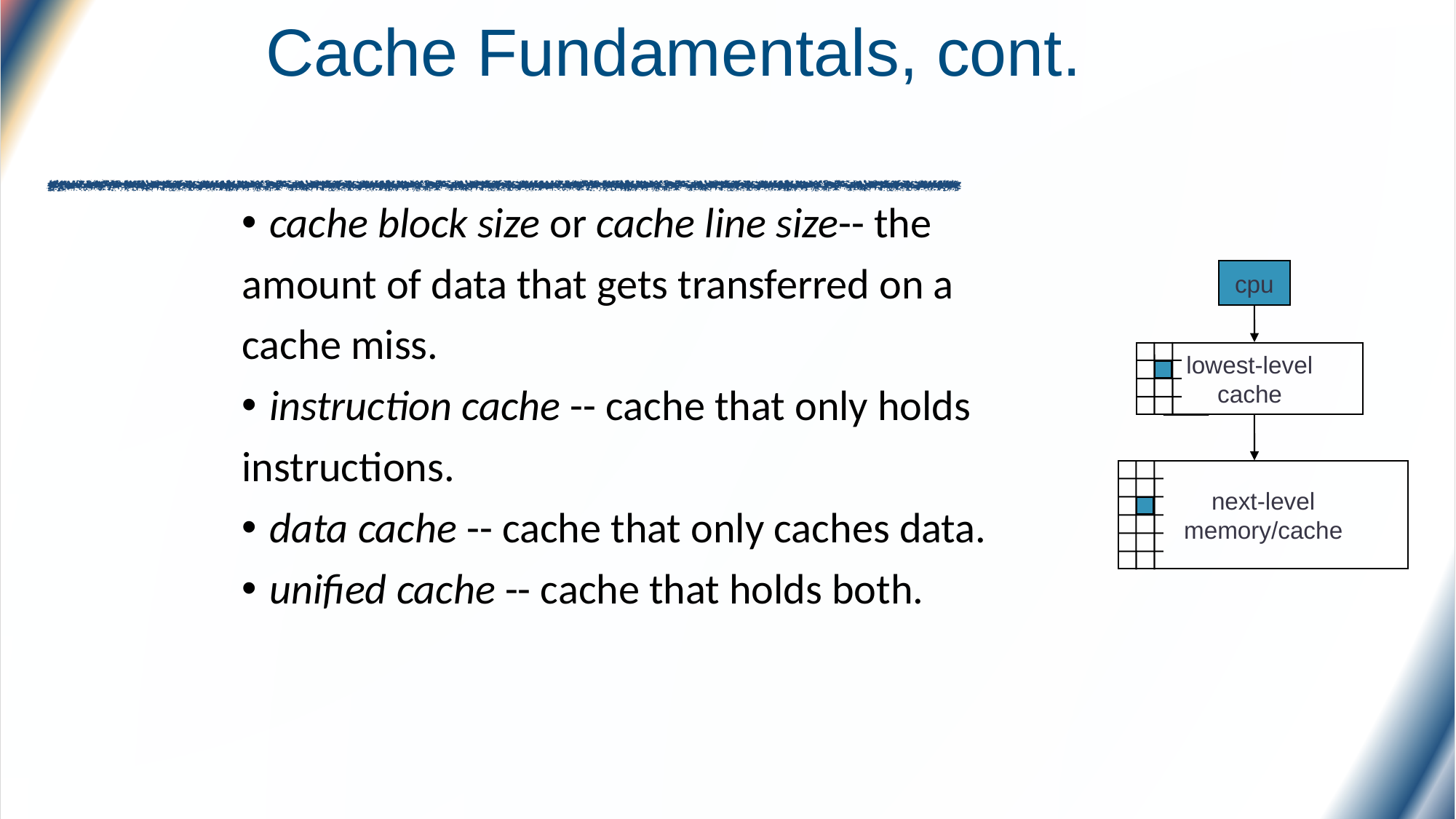

# Cache Fundamentals, cont.
cache block size or cache line size-- the
amount of data that gets transferred on a
cache miss.
instruction cache -- cache that only holds
instructions.
data cache -- cache that only caches data.
unified cache -- cache that holds both.
cpu

lowest-level
cache

next-level
memory/cache